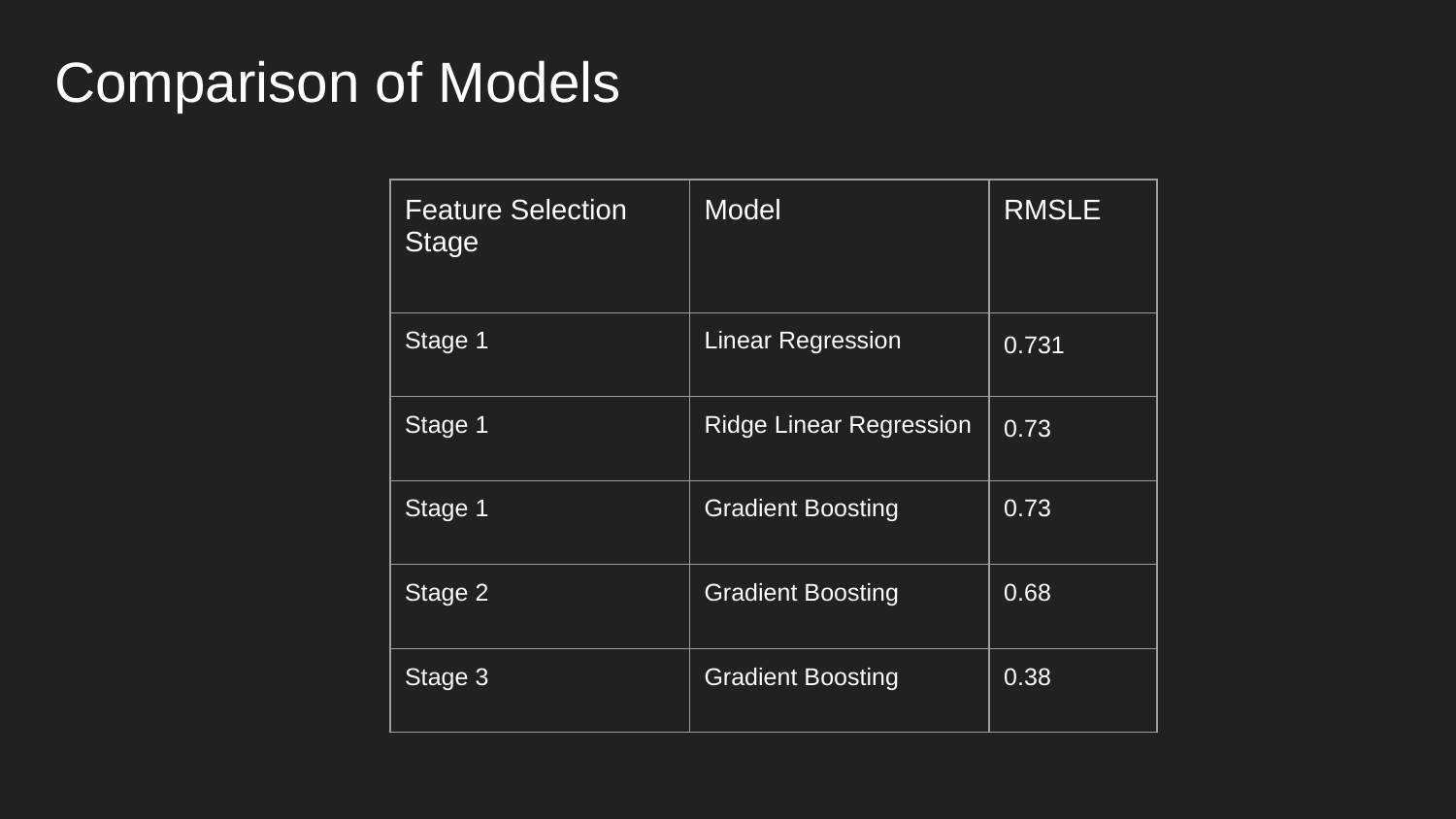

# Comparison of Models
| Feature Selection Stage | Model | RMSLE |
| --- | --- | --- |
| Stage 1 | Linear Regression | 0.731 |
| Stage 1 | Ridge Linear Regression | 0.73 |
| Stage 1 | Gradient Boosting | 0.73 |
| Stage 2 | Gradient Boosting | 0.68 |
| Stage 3 | Gradient Boosting | 0.38 |